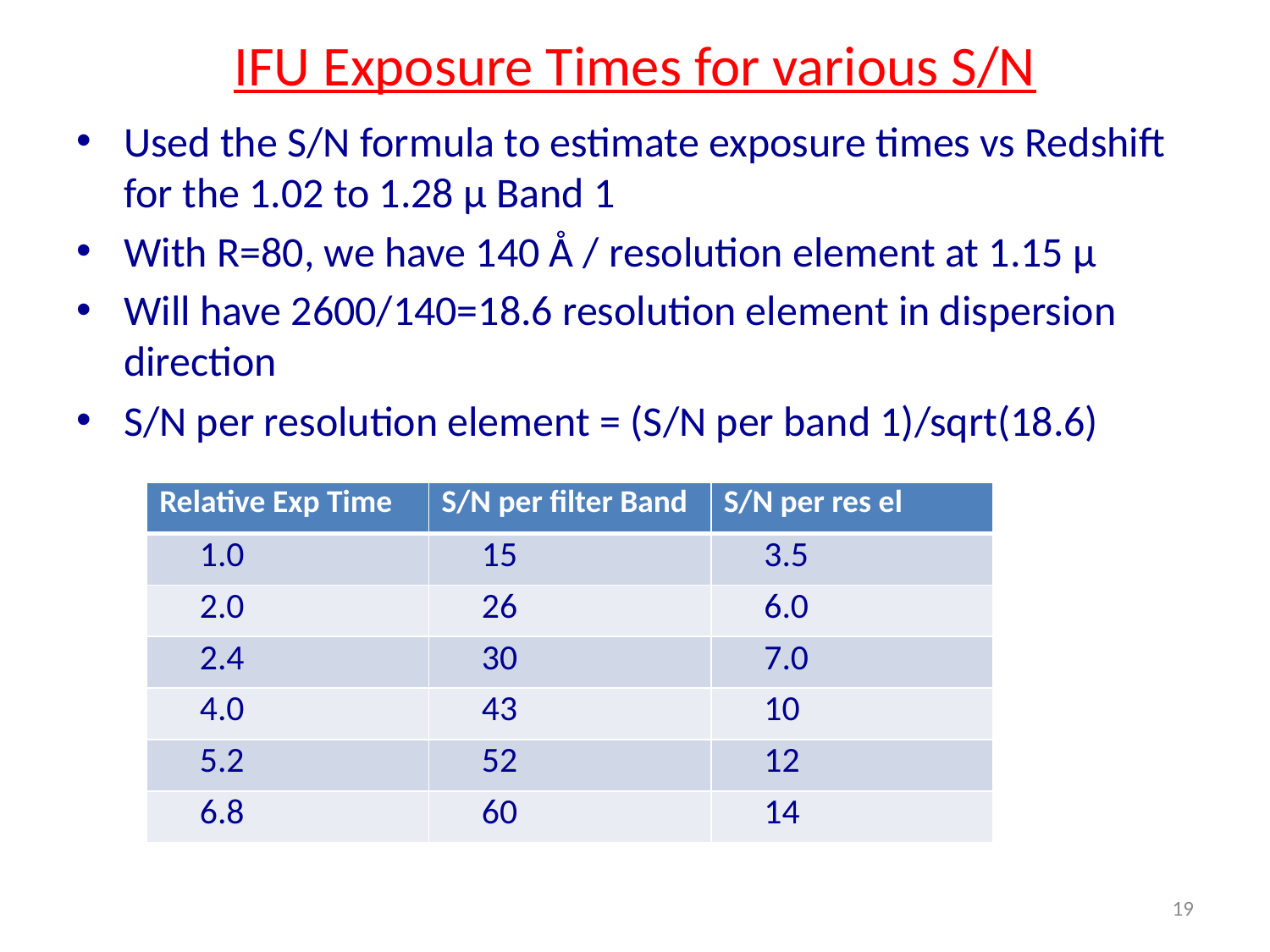

# IFU Exposure Times for various S/N
Used the S/N formula to estimate exposure times vs Redshift for the 1.02 to 1.28 μ Band 1
With R=80, we have 140 Å / resolution element at 1.15 μ
Will have 2600/140=18.6 resolution element in dispersion direction
S/N per resolution element = (S/N per band 1)/sqrt(18.6)
| Relative Exp Time | S/N per filter Band | S/N per res el |
| --- | --- | --- |
| 1.0 | 15 | 3.5 |
| 2.0 | 26 | 6.0 |
| 2.4 | 30 | 7.0 |
| 4.0 | 43 | 10 |
| 5.2 | 52 | 12 |
| 6.8 | 60 | 14 |
19